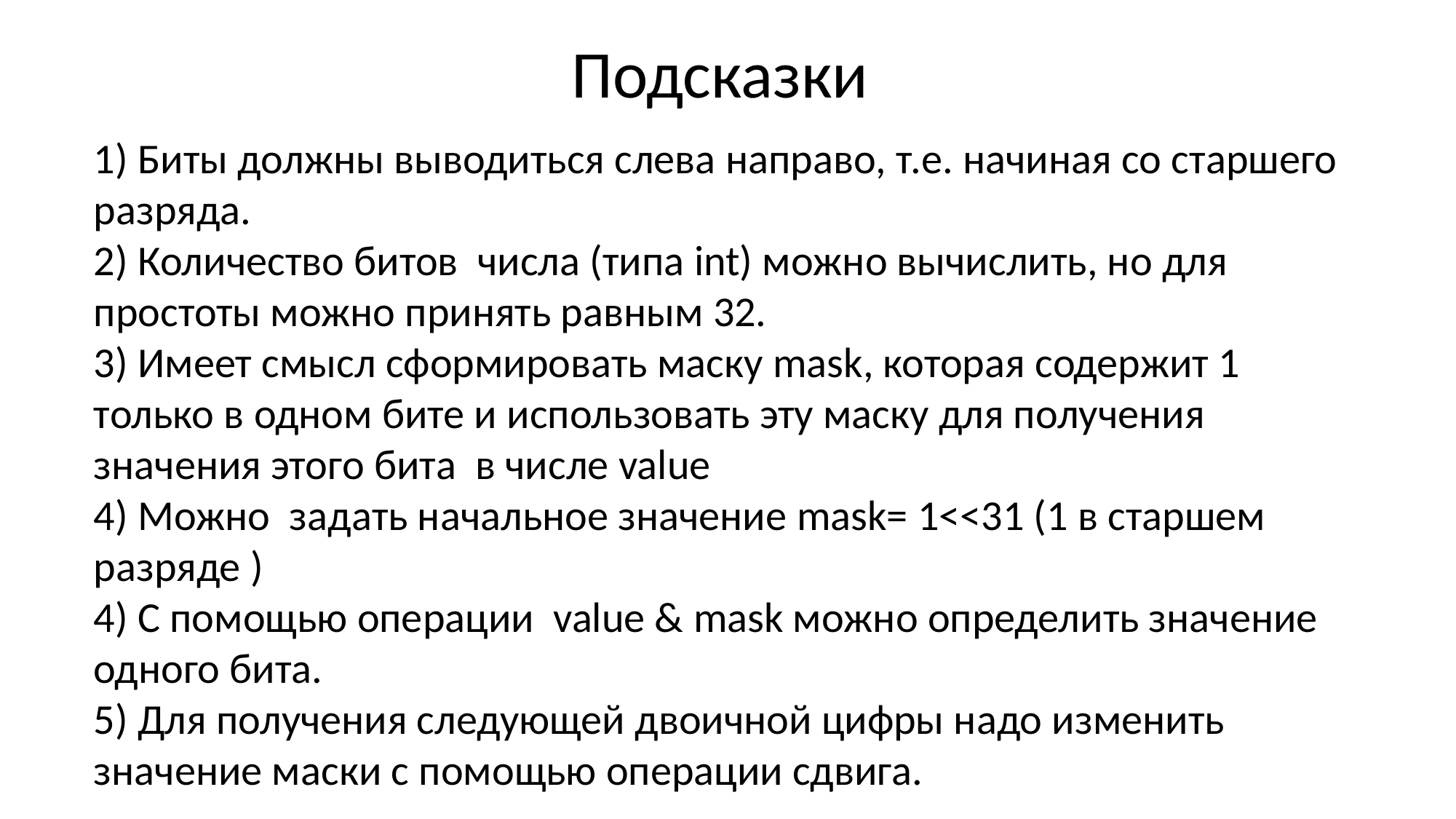

Подсказки
1) Биты должны выводиться слева направо, т.е. начиная со старшего разряда.
2) Количество битов  числа (типа int) можно вычислить, но для простоты можно принять равным 32.
3) Имеет смысл сформировать маску mask, которая содержит 1 только в одном бите и использовать эту маску для получения значения этого бита  в числе value
4) Можно  задать начальное значение mask= 1<<31 (1 в старшем разряде )
4) С помощью операции  value & mask можно определить значение одного бита.
5) Для получения следующей двоичной цифры надо изменить значение маски с помощью операции сдвига.